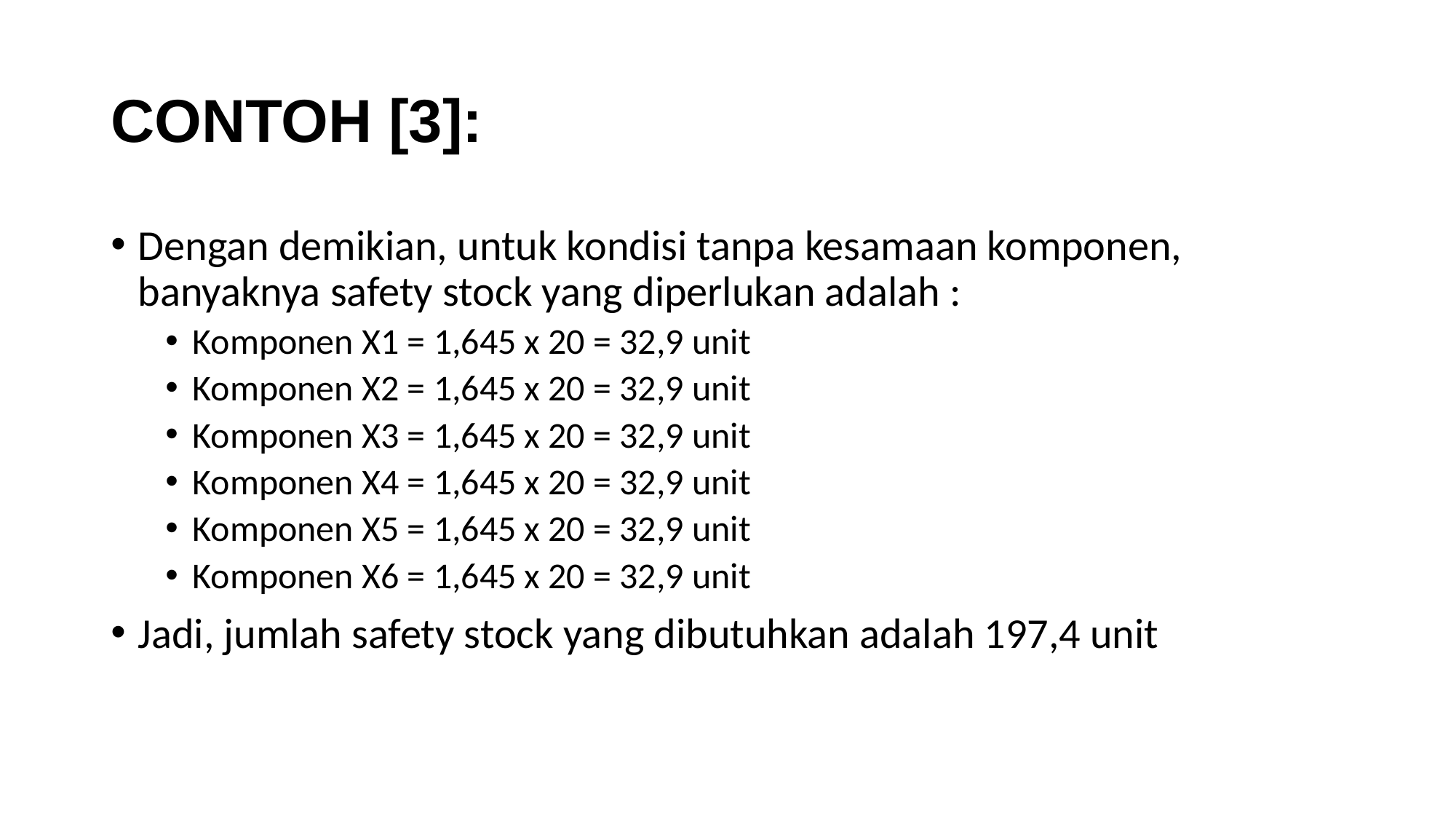

# CONTOH [3]:
Dengan demikian, untuk kondisi tanpa kesamaan komponen, banyaknya safety stock yang diperlukan adalah :
Komponen X1 = 1,645 x 20 = 32,9 unit
Komponen X2 = 1,645 x 20 = 32,9 unit
Komponen X3 = 1,645 x 20 = 32,9 unit
Komponen X4 = 1,645 x 20 = 32,9 unit
Komponen X5 = 1,645 x 20 = 32,9 unit
Komponen X6 = 1,645 x 20 = 32,9 unit
Jadi, jumlah safety stock yang dibutuhkan adalah 197,4 unit